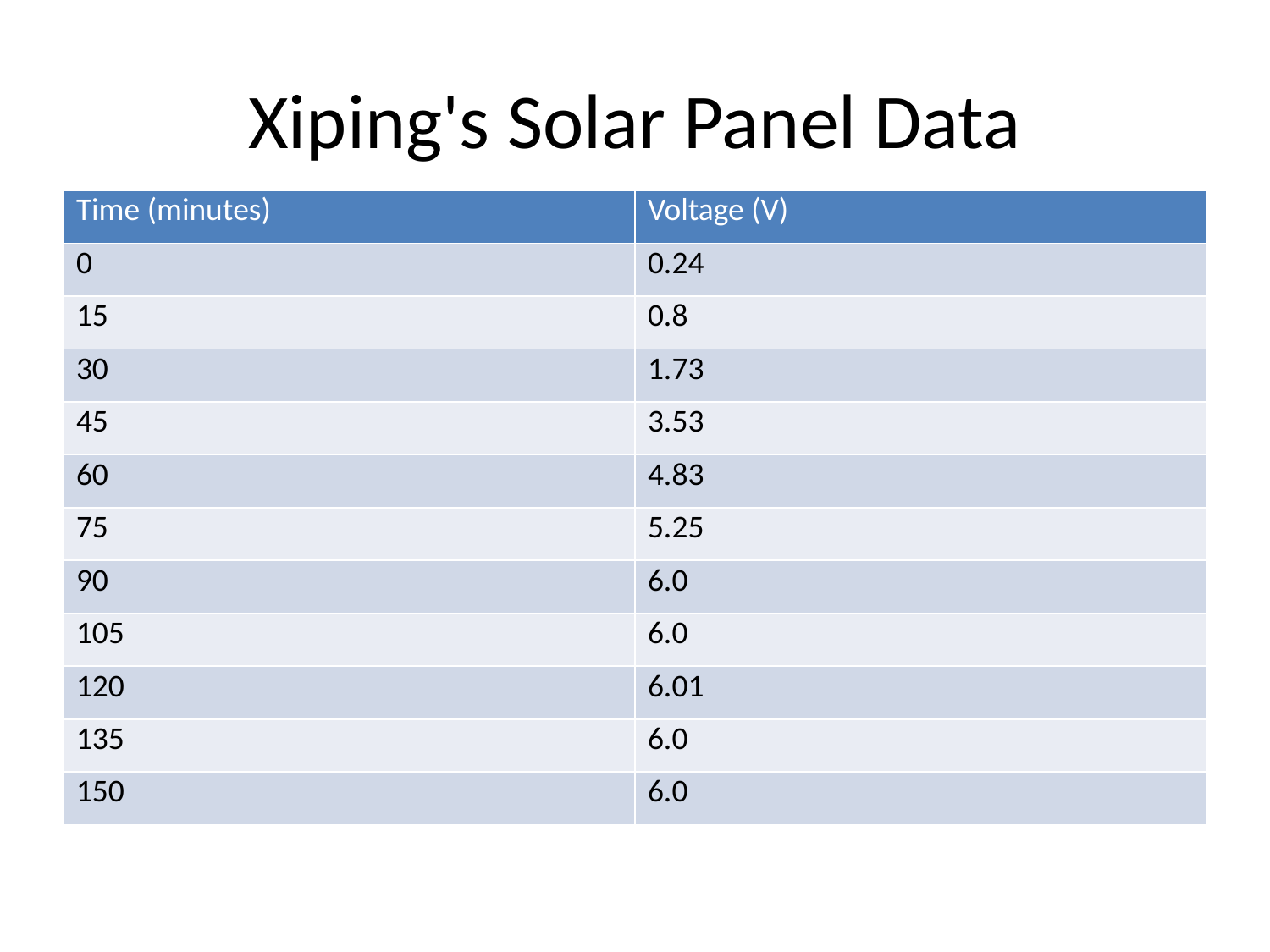

# Xiping's Solar Panel Data
| Time (minutes) | Voltage (V) |
| --- | --- |
| 0 | 0.24 |
| 15 | 0.8 |
| 30 | 1.73 |
| 45 | 3.53 |
| 60 | 4.83 |
| 75 | 5.25 |
| 90 | 6.0 |
| 105 | 6.0 |
| 120 | 6.01 |
| 135 | 6.0 |
| 150 | 6.0 |